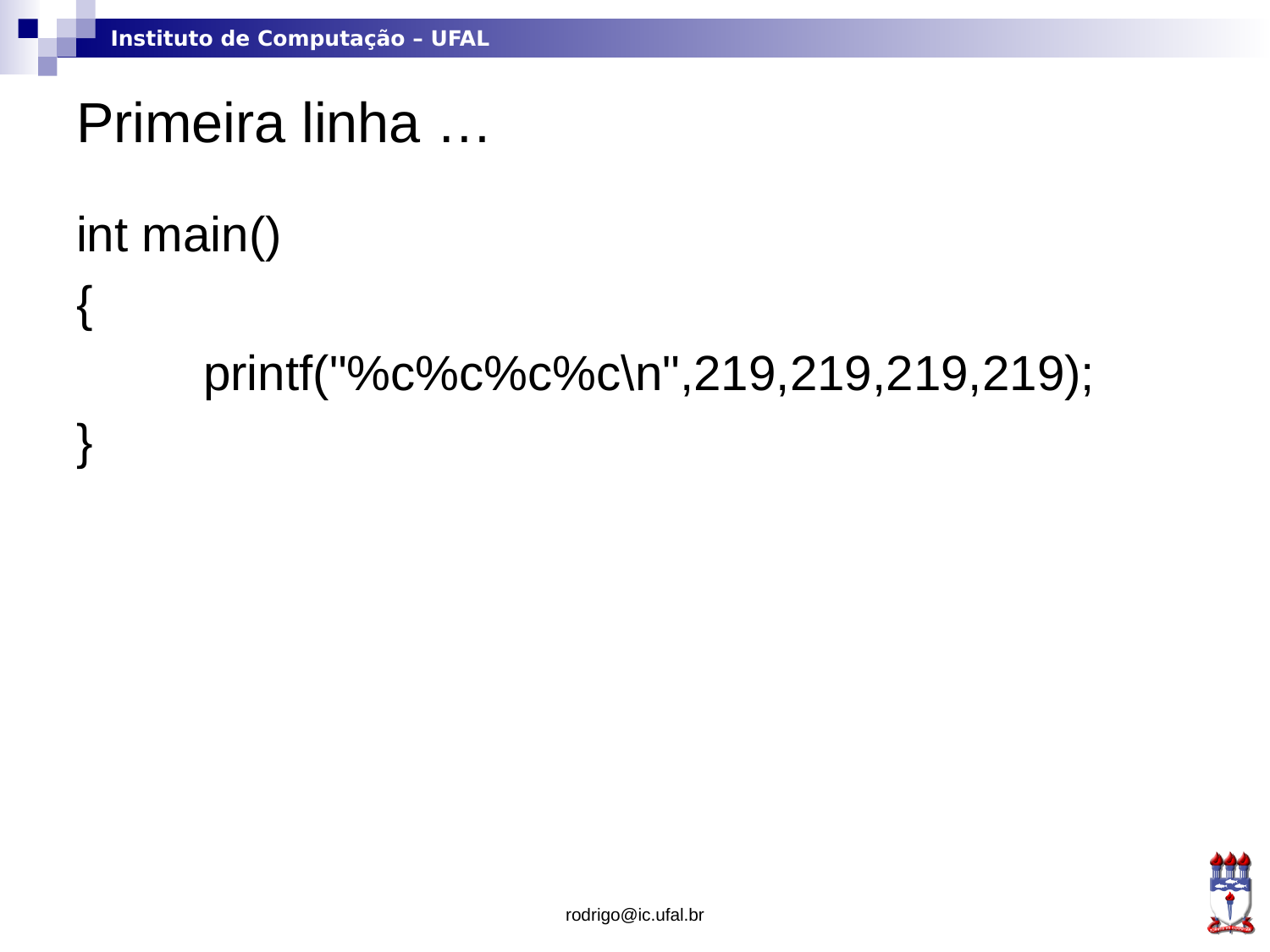

# Primeira linha …
int main()
{
	printf("%c%c%c%c\n",219,219,219,219);
}
rodrigo@ic.ufal.br